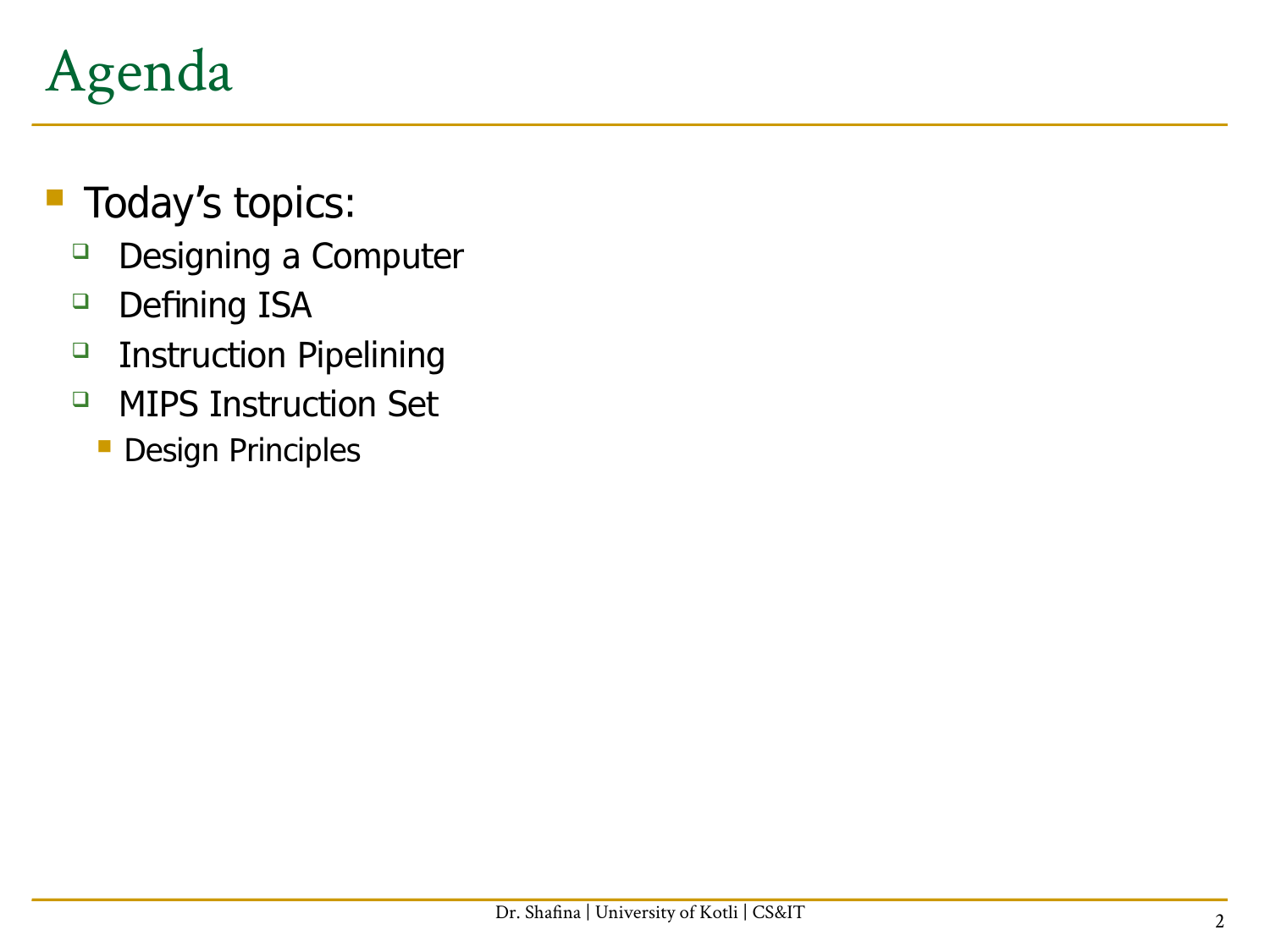

# Agenda
 Today’s topics:
  Designing a Computer
  Defining ISA
  Instruction Pipelining
  MIPS Instruction Set
Design Principles

Dr. Shafina | University of Kotli | CS&IT
2